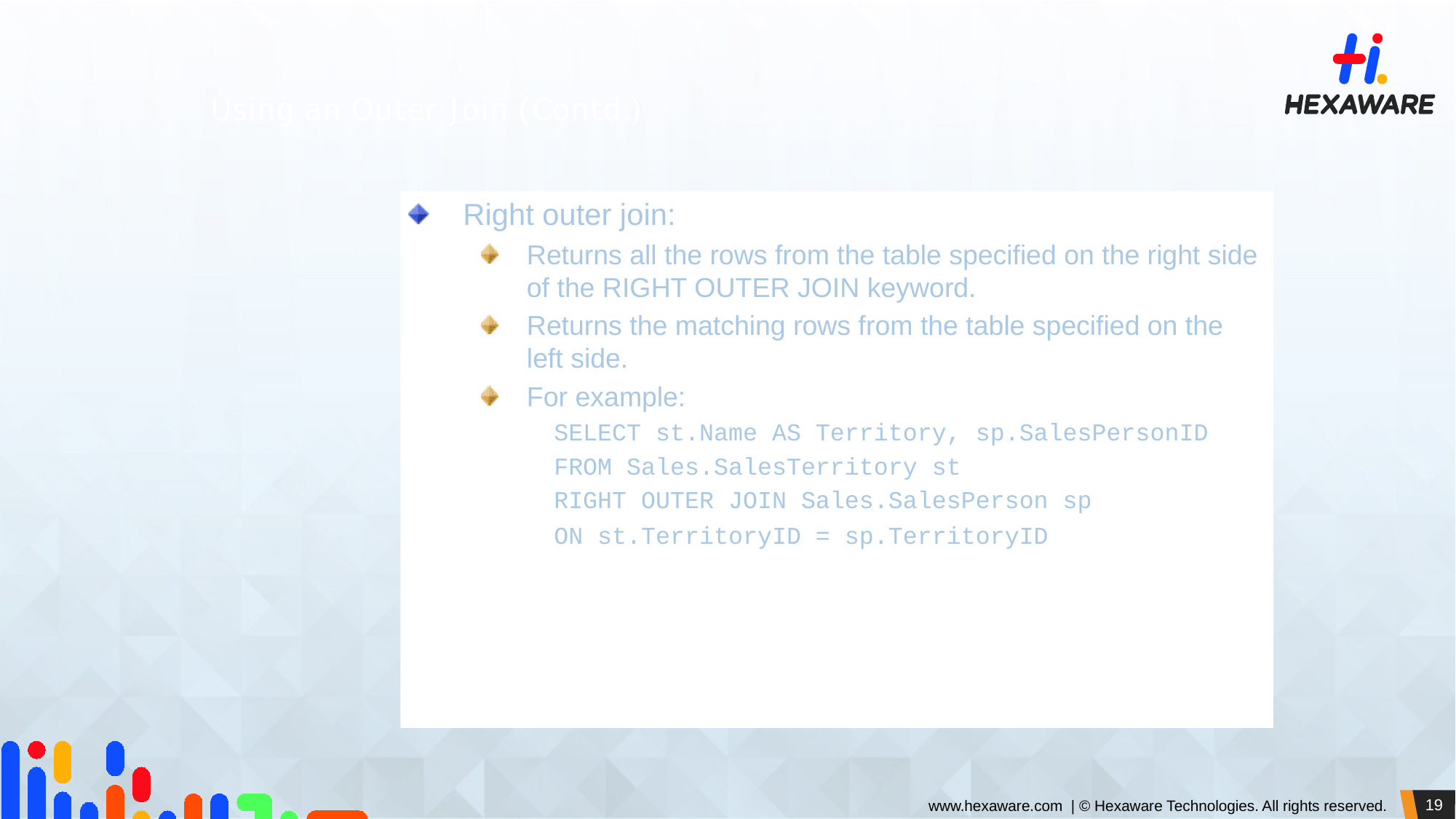

Using an Outer Join (Contd.)
Right outer join:
Returns all the rows from the table specified on the right side of the RIGHT OUTER JOIN keyword.
Returns the matching rows from the table specified on the left side.
For example:
SELECT st.Name AS Territory, sp.SalesPersonID
FROM Sales.SalesTerritory st
RIGHT OUTER JOIN Sales.SalesPerson sp
ON st.TerritoryID = sp.TerritoryID